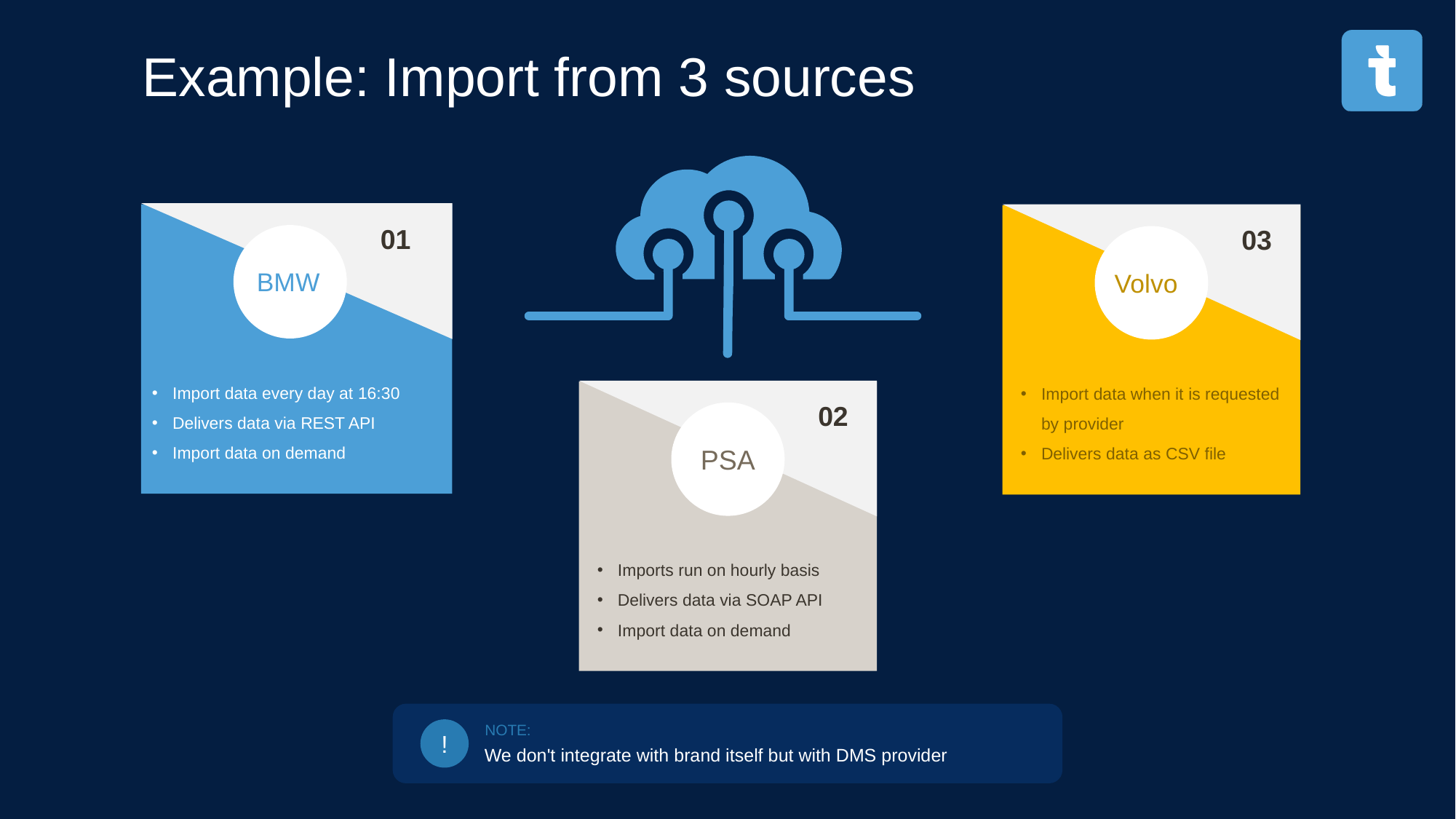

Example: Import from 3 sources

01

Import data every day at 16:30
Delivers data via REST API
Import data on demand
BMW

03

Import data when it is requested by provider
Delivers data as CSV file
Volvo

02

PSA
Imports run on hourly basis
Delivers data via SOAP API
Import data on demand

NOTE:

!
We don't integrate with brand itself but with DMS provider